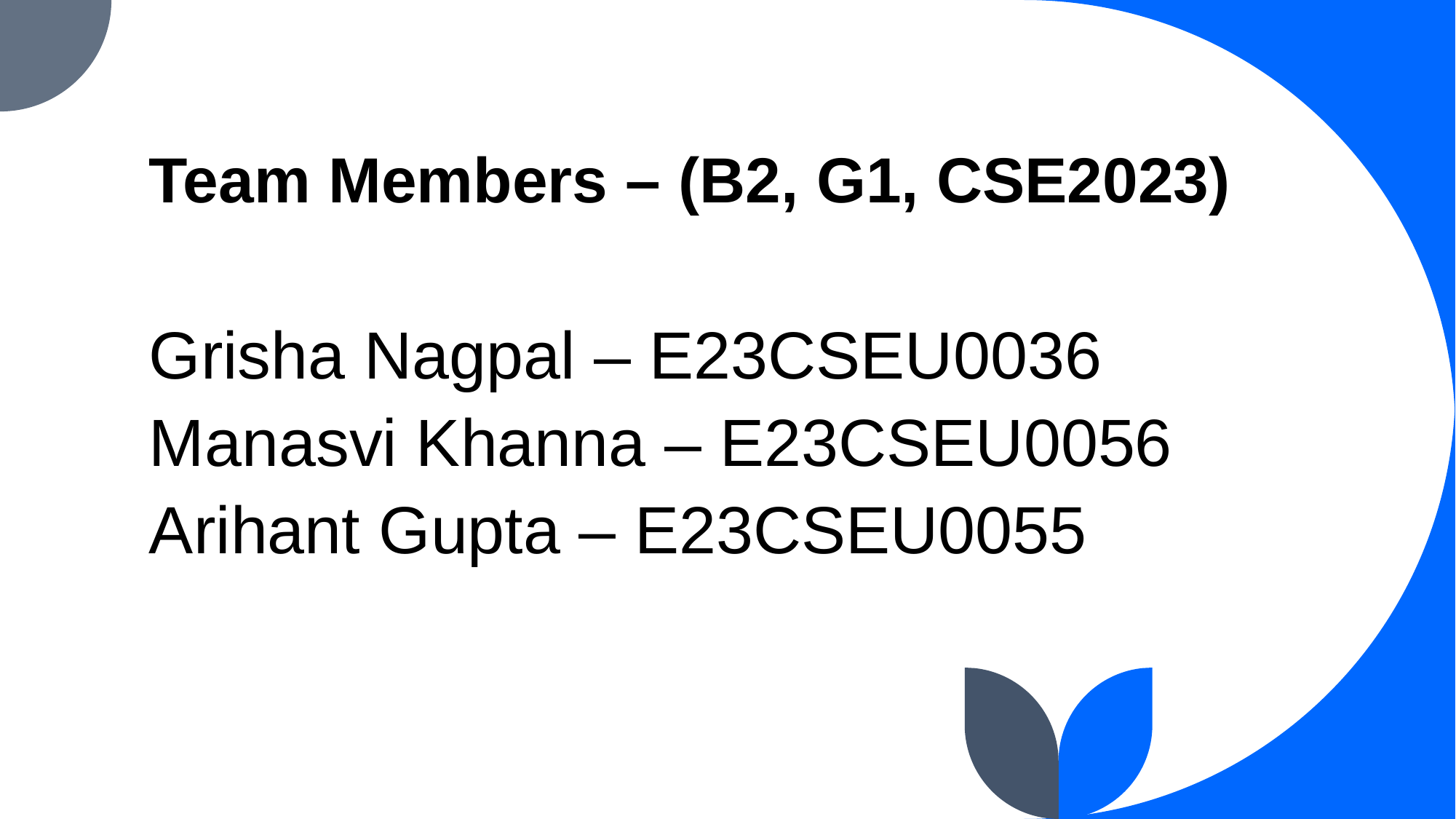

# Team Members – (B2, G1, CSE2023)
Grisha Nagpal – E23CSEU0036
Manasvi Khanna – E23CSEU0056
Arihant Gupta – E23CSEU0055